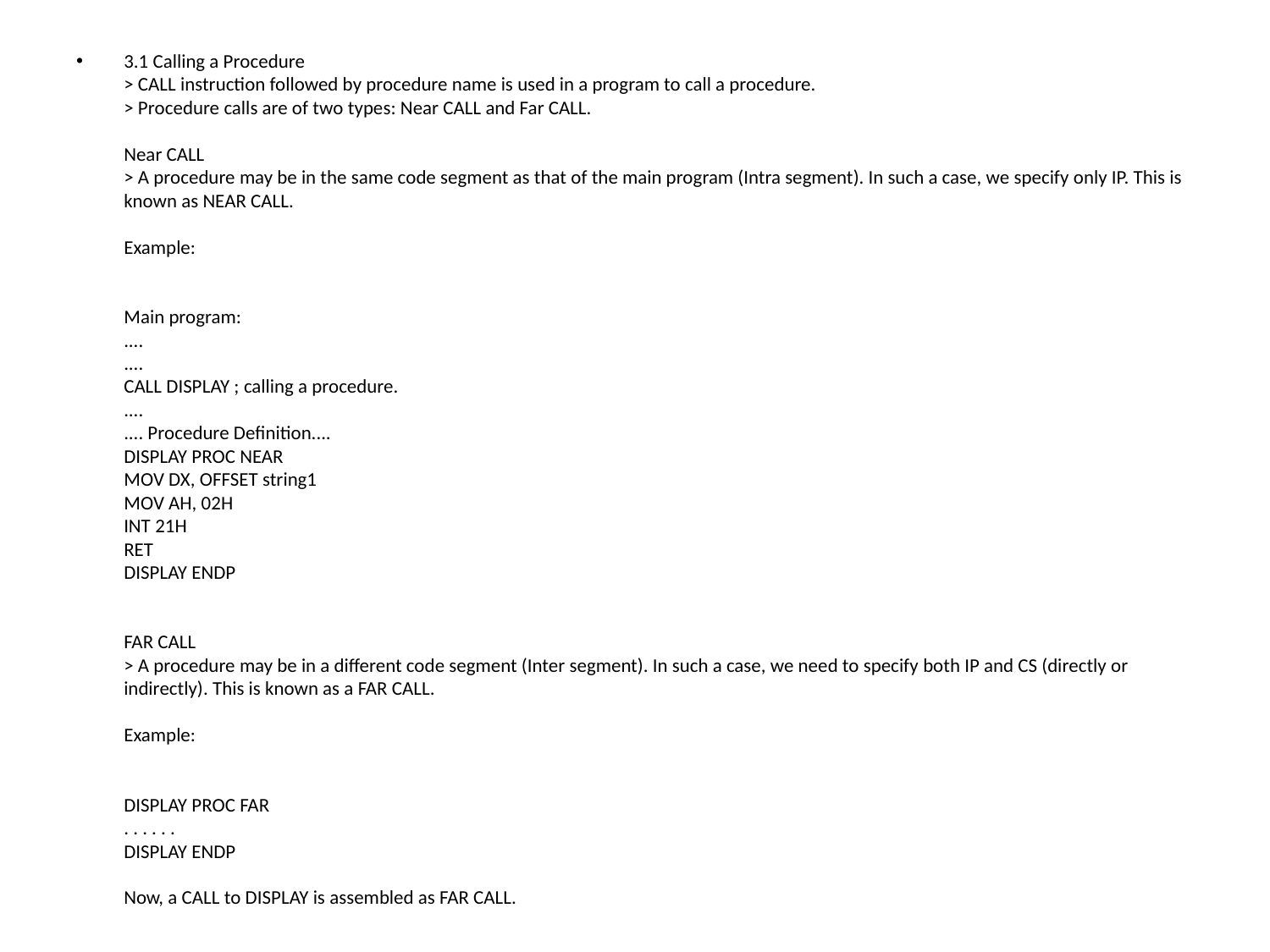

#
3.1 Calling a Procedure
> CALL instruction followed by procedure name is used in a program to call a procedure.
> Procedure calls are of two types: Near CALL and Far CALL.
Near CALL
> A procedure may be in the same code segment as that of the main program (Intra segment). In such a case, we specify only IP. This is known as NEAR CALL.
Example:
Main program:
....
....
CALL DISPLAY ; calling a procedure.
....
.... Procedure Definition....
DISPLAY PROC NEAR
MOV DX, OFFSET string1
MOV AH, 02H
INT 21H
RET
DISPLAY ENDP
FAR CALL
> A procedure may be in a different code segment (Inter segment). In such a case, we need to specify both IP and CS (directly or indirectly). This is known as a FAR CALL.
Example:
DISPLAY PROC FAR
. . . . . .
DISPLAY ENDP
Now, a CALL to DISPLAY is assembled as FAR CALL.